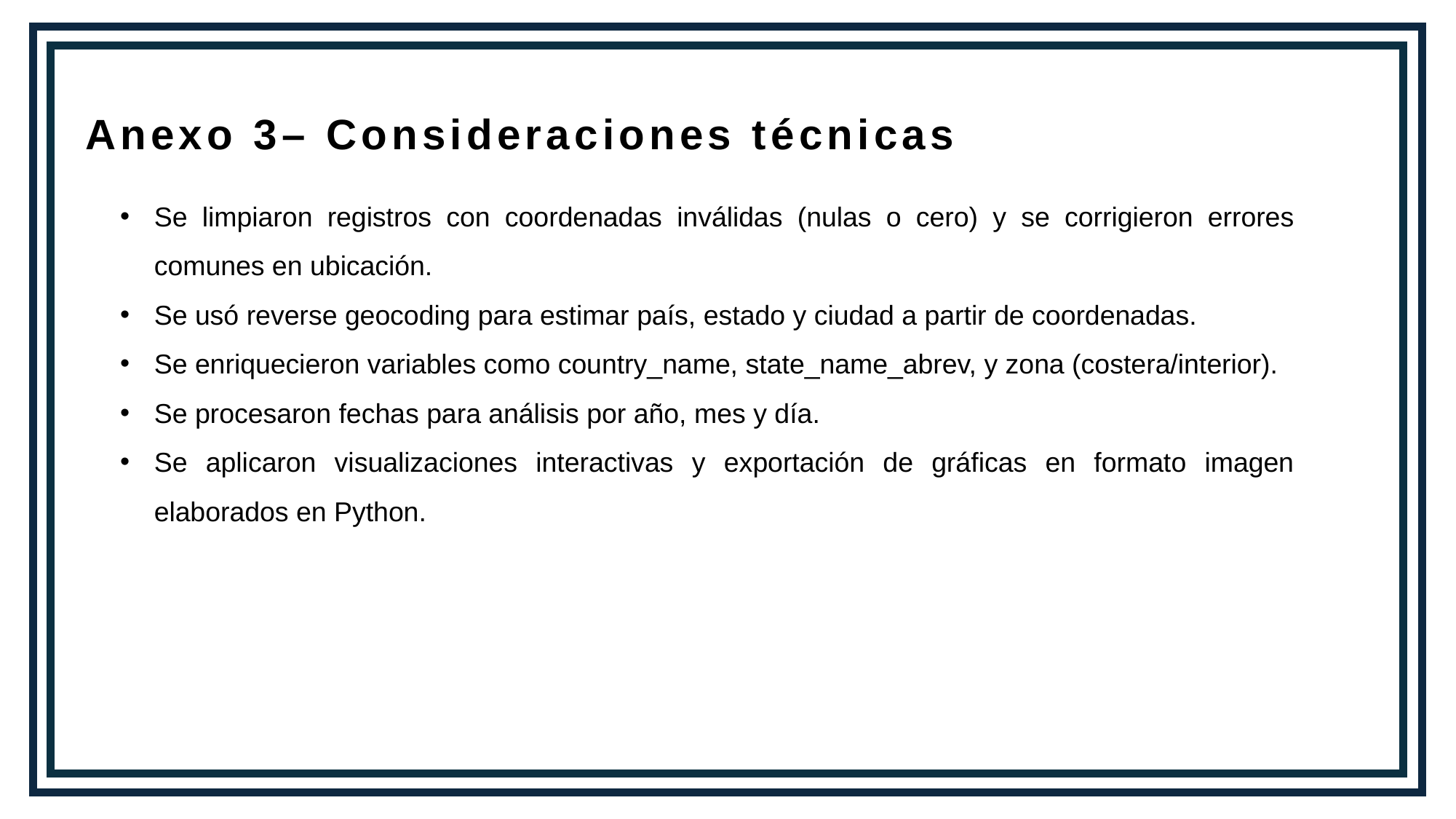

Anexo 3– Consideraciones técnicas
Se limpiaron registros con coordenadas inválidas (nulas o cero) y se corrigieron errores comunes en ubicación.
Se usó reverse geocoding para estimar país, estado y ciudad a partir de coordenadas.
Se enriquecieron variables como country_name, state_name_abrev, y zona (costera/interior).
Se procesaron fechas para análisis por año, mes y día.
Se aplicaron visualizaciones interactivas y exportación de gráficas en formato imagen elaborados en Python.
01